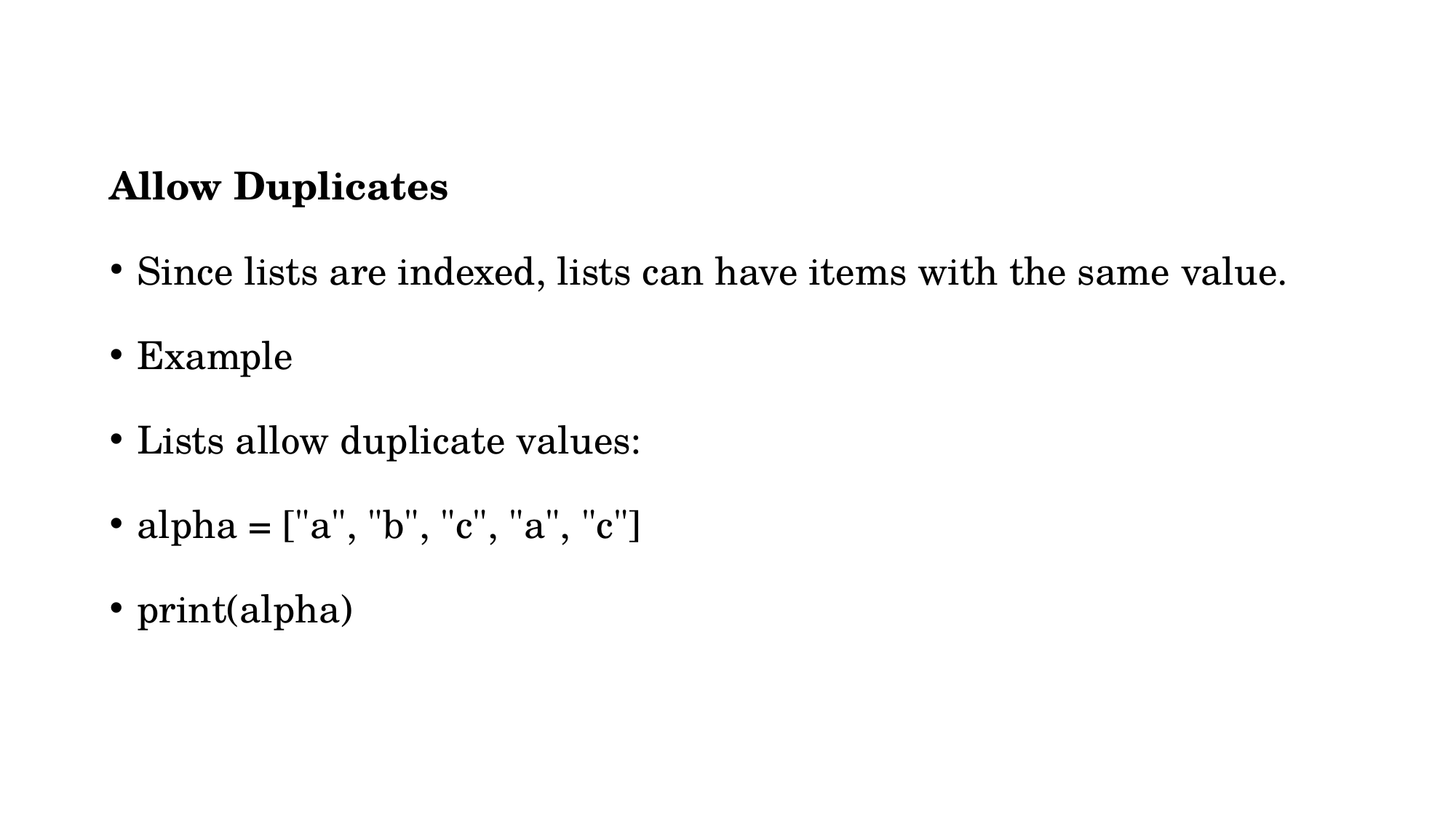

Allow Duplicates
Since lists are indexed, lists can have items with the same value.
Example
Lists allow duplicate values:
alpha = ["a", "b", "c", "a", "c"]
print(alpha)